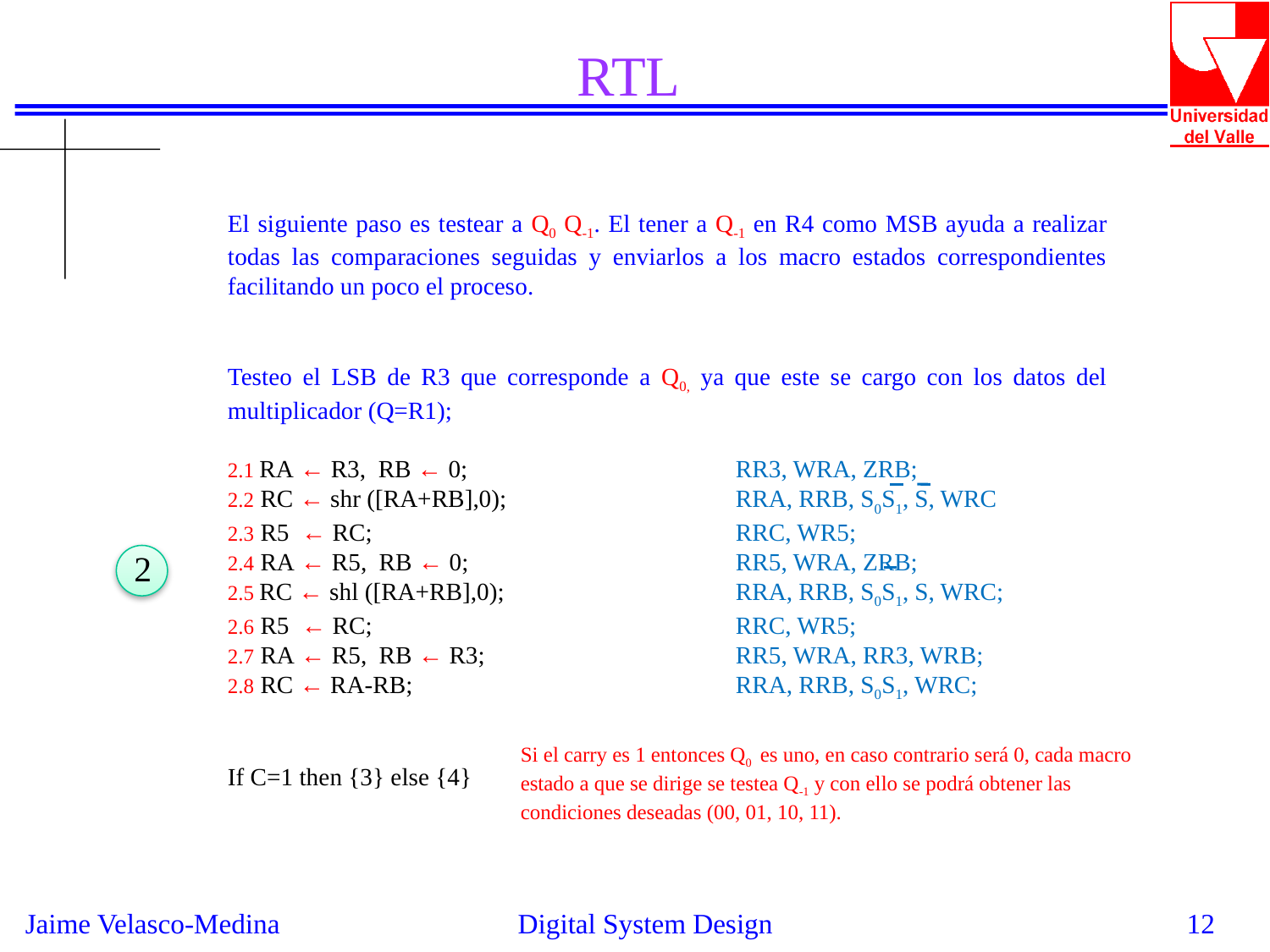

RTL
El siguiente paso es testear a Q0 Q-1. El tener a Q-1 en R4 como MSB ayuda a realizar todas las comparaciones seguidas y enviarlos a los macro estados correspondientes facilitando un poco el proceso.

Testeo el LSB de R3 que corresponde a Q0, ya que este se cargo con los datos del multiplicador (Q=R1);

2.1 RA ← R3,  RB ← 0; 			RR3, WRA, ZRB;
2.2 RC ← shr ([RA+RB],0);  		RRA, RRB, S0S1, S, WRC
2.3 R5  ← RC; 			RRC, WR5;
2.4 RA ← R5,  RB ← 0;			RR5, WRA, ZRB;
2.5 RC ← shl ([RA+RB],0); 		RRA, RRB, S0S1, S, WRC;
2.6 R5  ← RC;	 		RRC, WR5;
2.7 RA ← R5,  RB ← R3; 		RR5, WRA, RR3, WRB;
2.8 RC ← RA-RB; 			RRA, RRB, S0S1, WRC;

If C=1 then {3} else {4}
2

Si el carry es 1 entonces Q0  es uno, en caso contrario será 0, cada macro estado a que se dirige se testea Q-1 y con ello se podrá obtener las condiciones deseadas (00, 01, 10, 11).